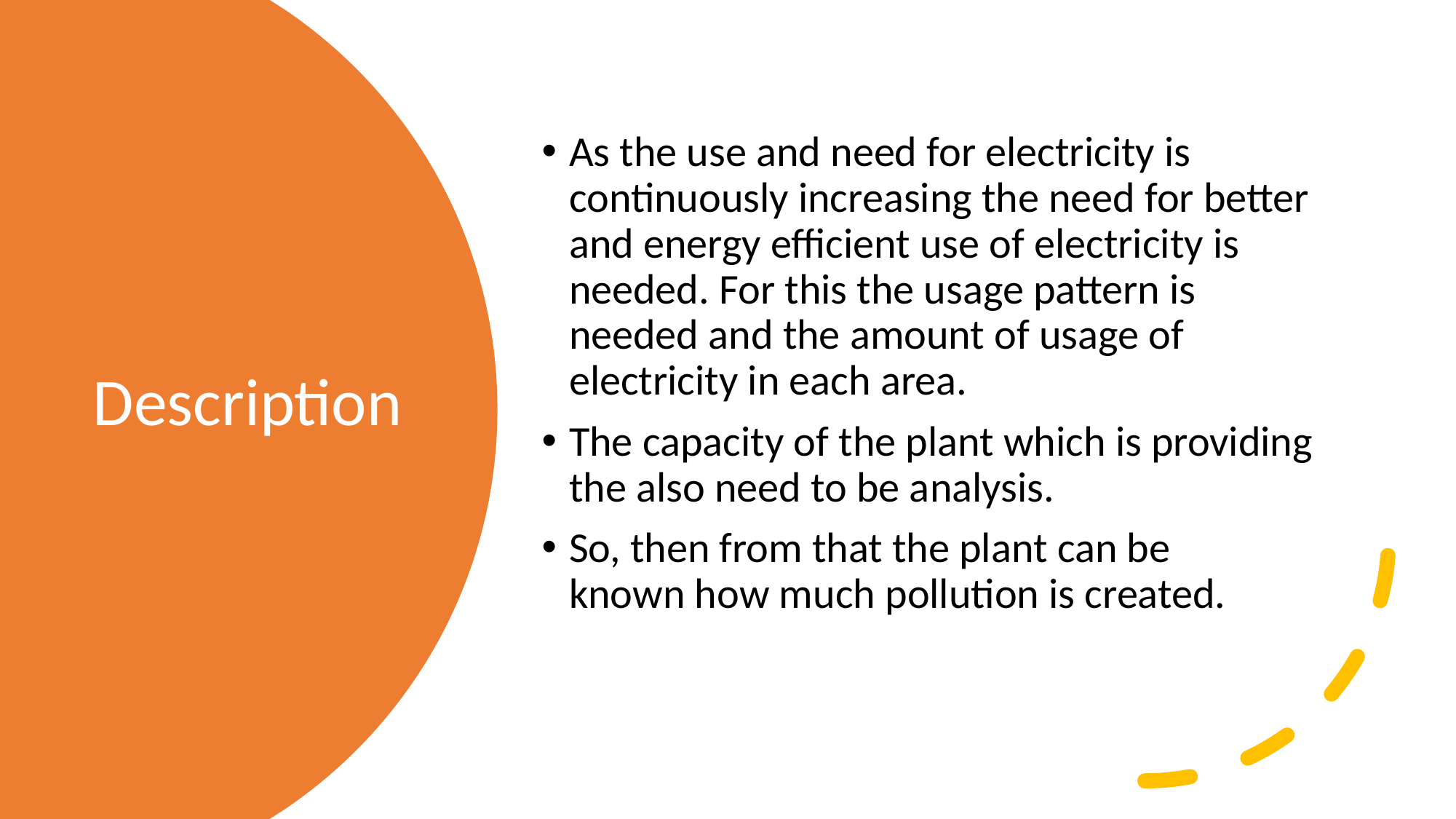

As the use and need for electricity is continuously increasing the need for better and energy efficient use of electricity is needed. For this the usage pattern is needed and the amount of usage of electricity in each area.
The capacity of the plant which is providing the also need to be analysis.
So, then from that the plant can be known how much pollution is created.

# Description